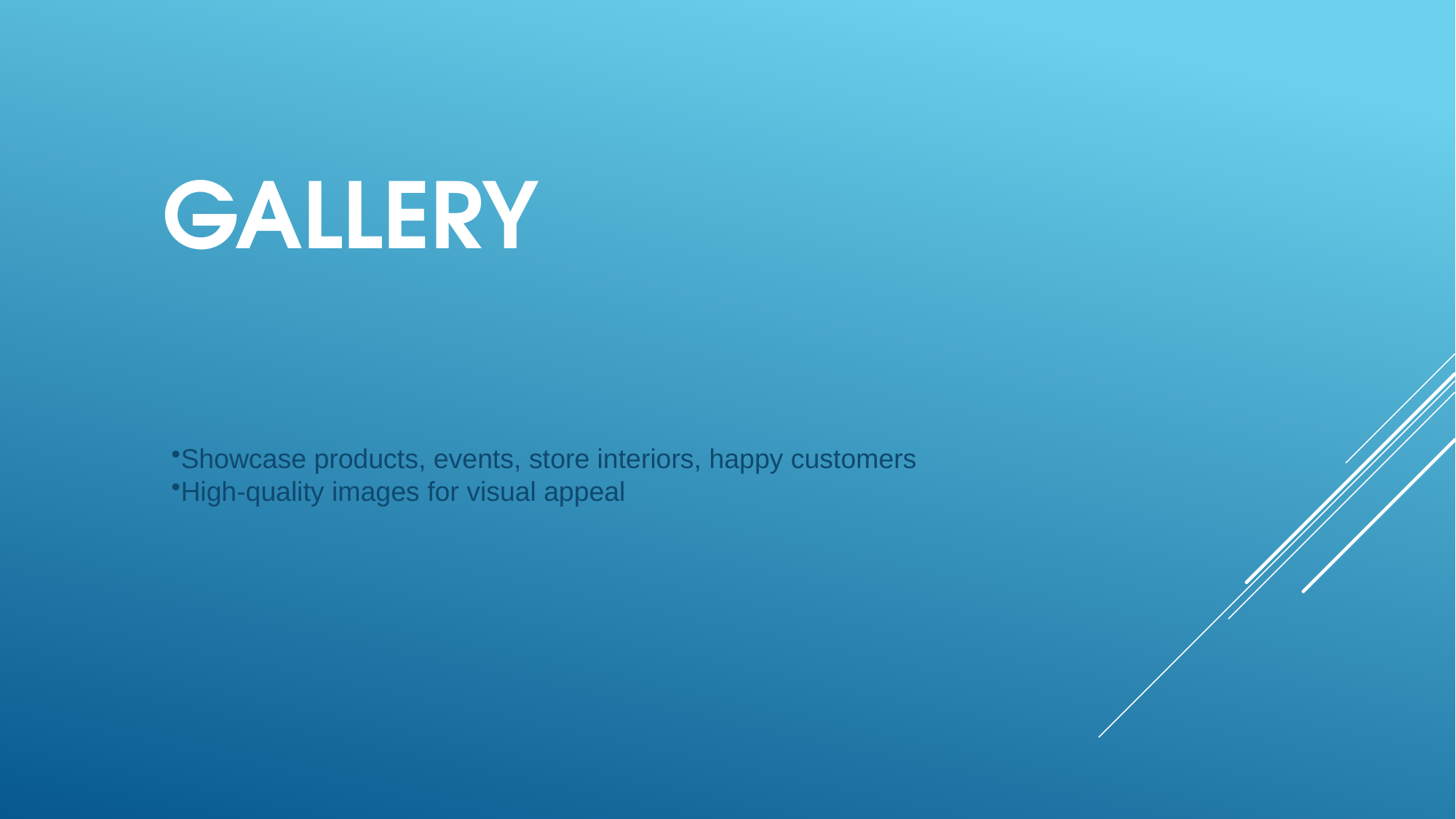

# gallery
Showcase products, events, store interiors, happy customers
High-quality images for visual appeal